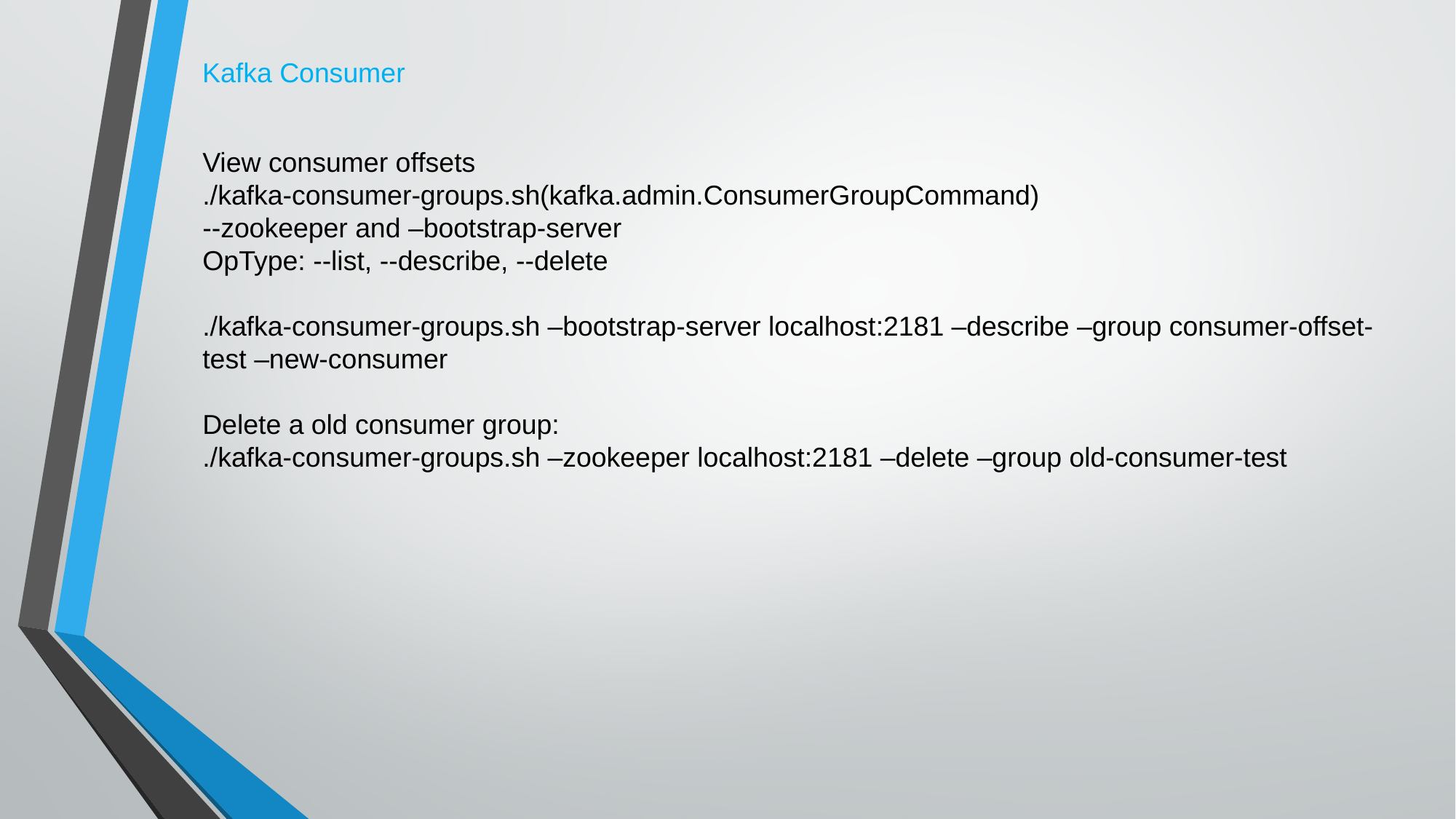

Kafka Consumer
View consumer offsets
./kafka-consumer-groups.sh(kafka.admin.ConsumerGroupCommand)
--zookeeper and –bootstrap-server
OpType: --list, --describe, --delete

./kafka-consumer-groups.sh –bootstrap-server localhost:2181 –describe –group consumer-offset-test –new-consumer

Delete a old consumer group:
./kafka-consumer-groups.sh –zookeeper localhost:2181 –delete –group old-consumer-test